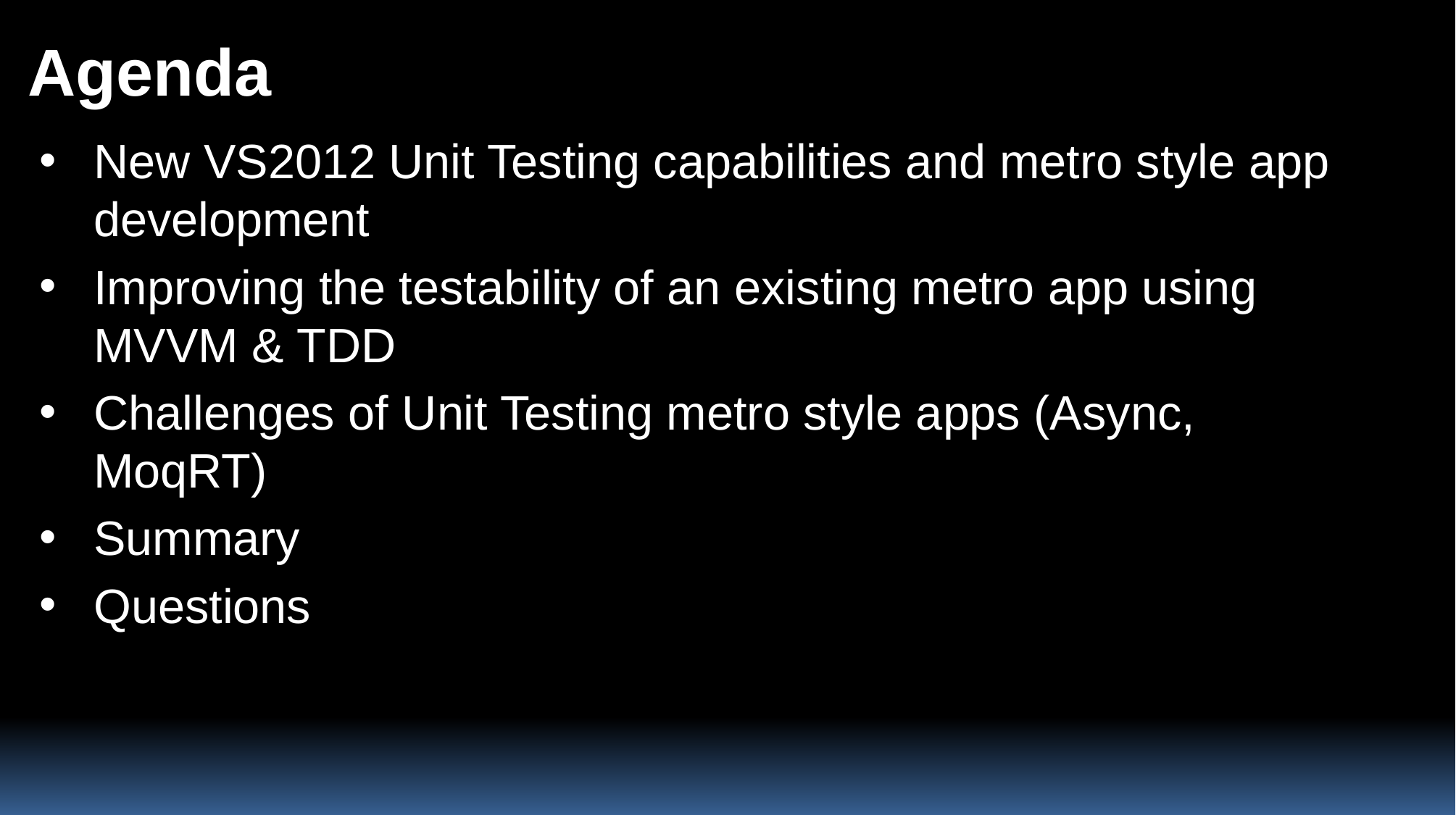

# Agenda
New VS2012 Unit Testing capabilities and metro style app development
Improving the testability of an existing metro app using MVVM & TDD
Challenges of Unit Testing metro style apps (Async, MoqRT)
Summary
Questions